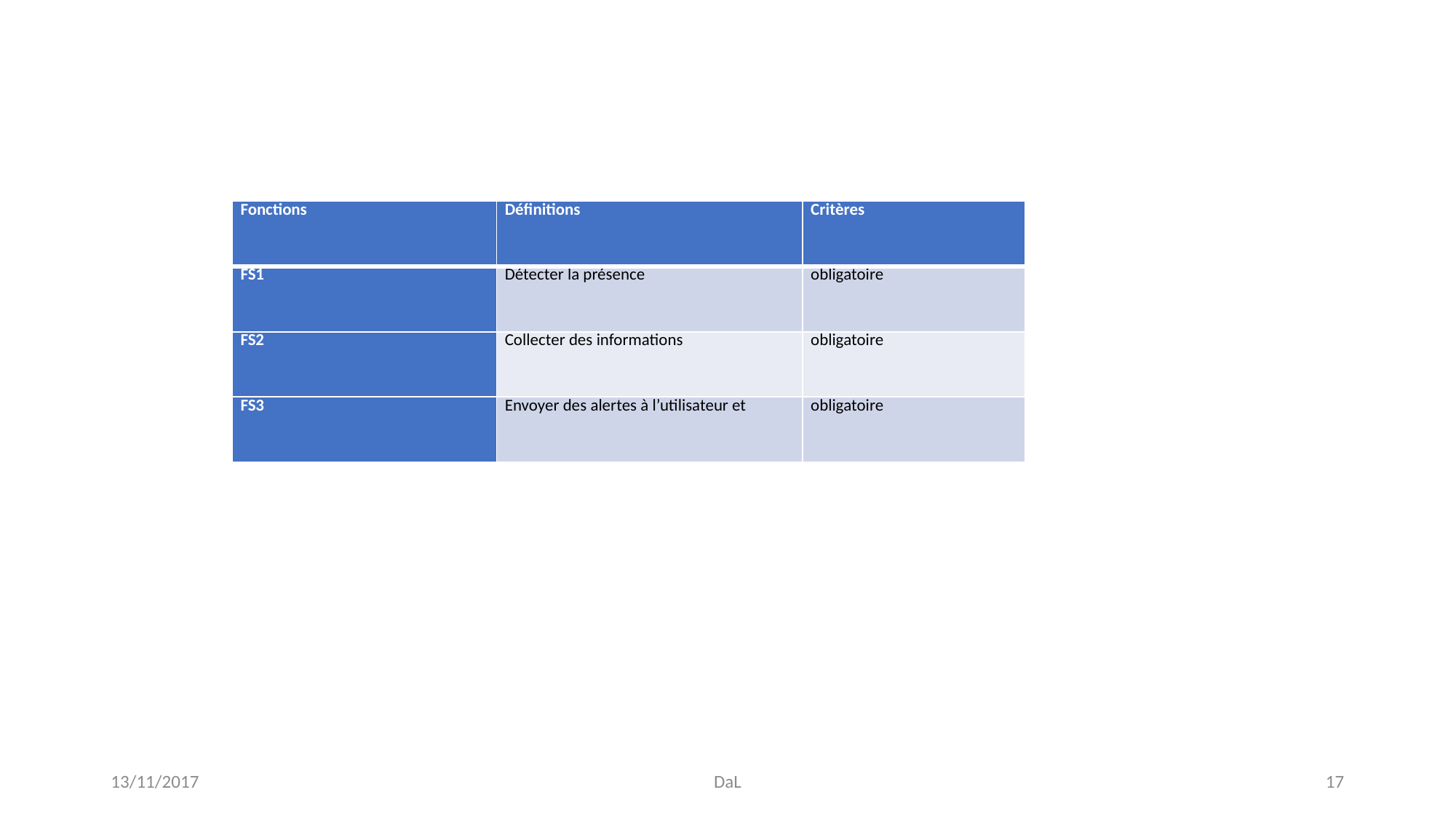

| Fonctions | Définitions | Critères |
| --- | --- | --- |
| FS1 | Détecter la présence | obligatoire |
| FS2 | Collecter des informations | obligatoire |
| FS3 | Envoyer des alertes à l’utilisateur et | obligatoire |

13/11/2017
DaL
17